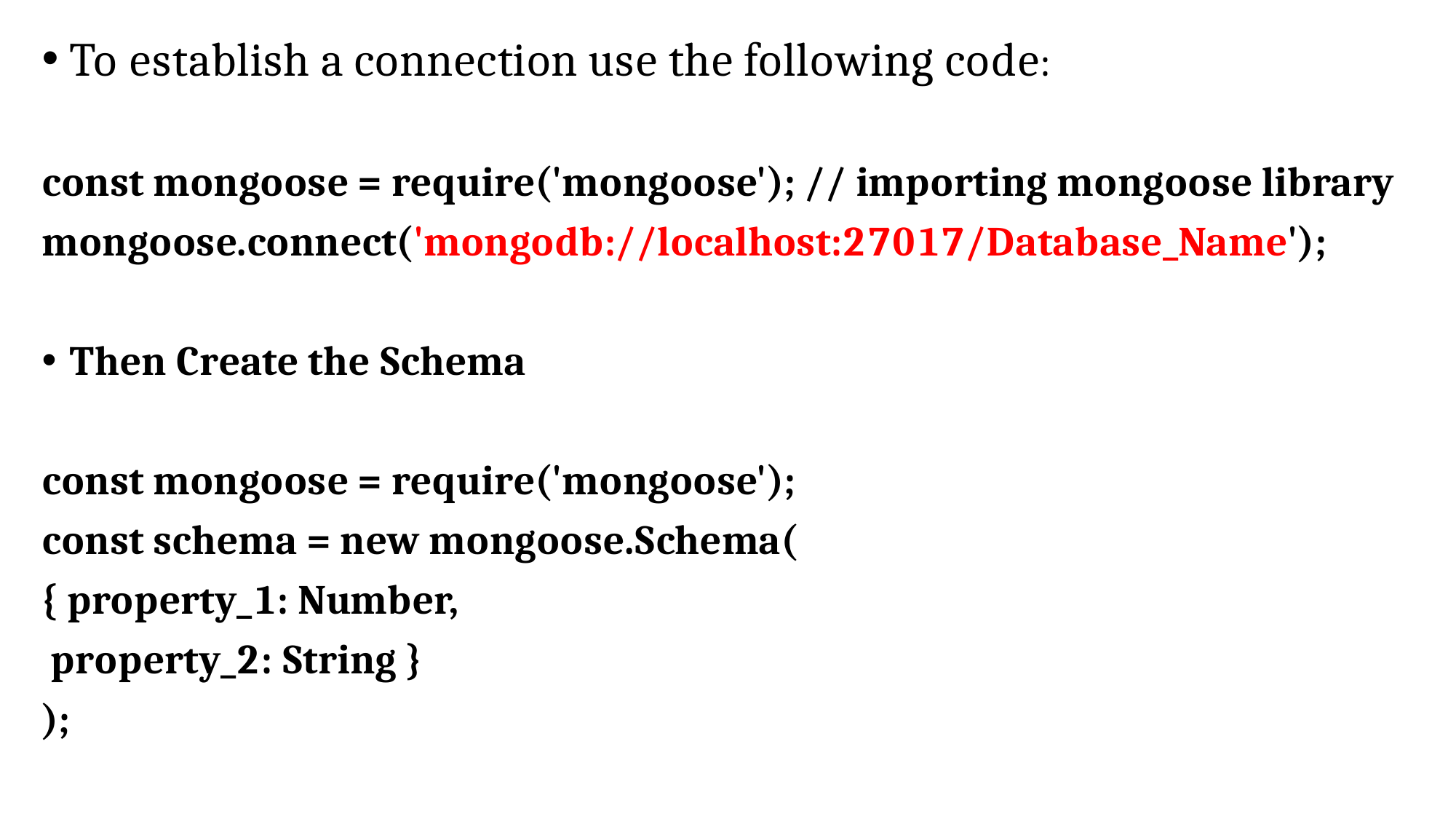

To establish a connection use the following code:

const mongoose = require('mongoose'); // importing mongoose library
mongoose.connect('mongodb://localhost:27017/Database_Name');

Then Create the Schema

const mongoose = require('mongoose');
const schema = new mongoose.Schema(
{ property_1: Number,
 property_2: String }
);